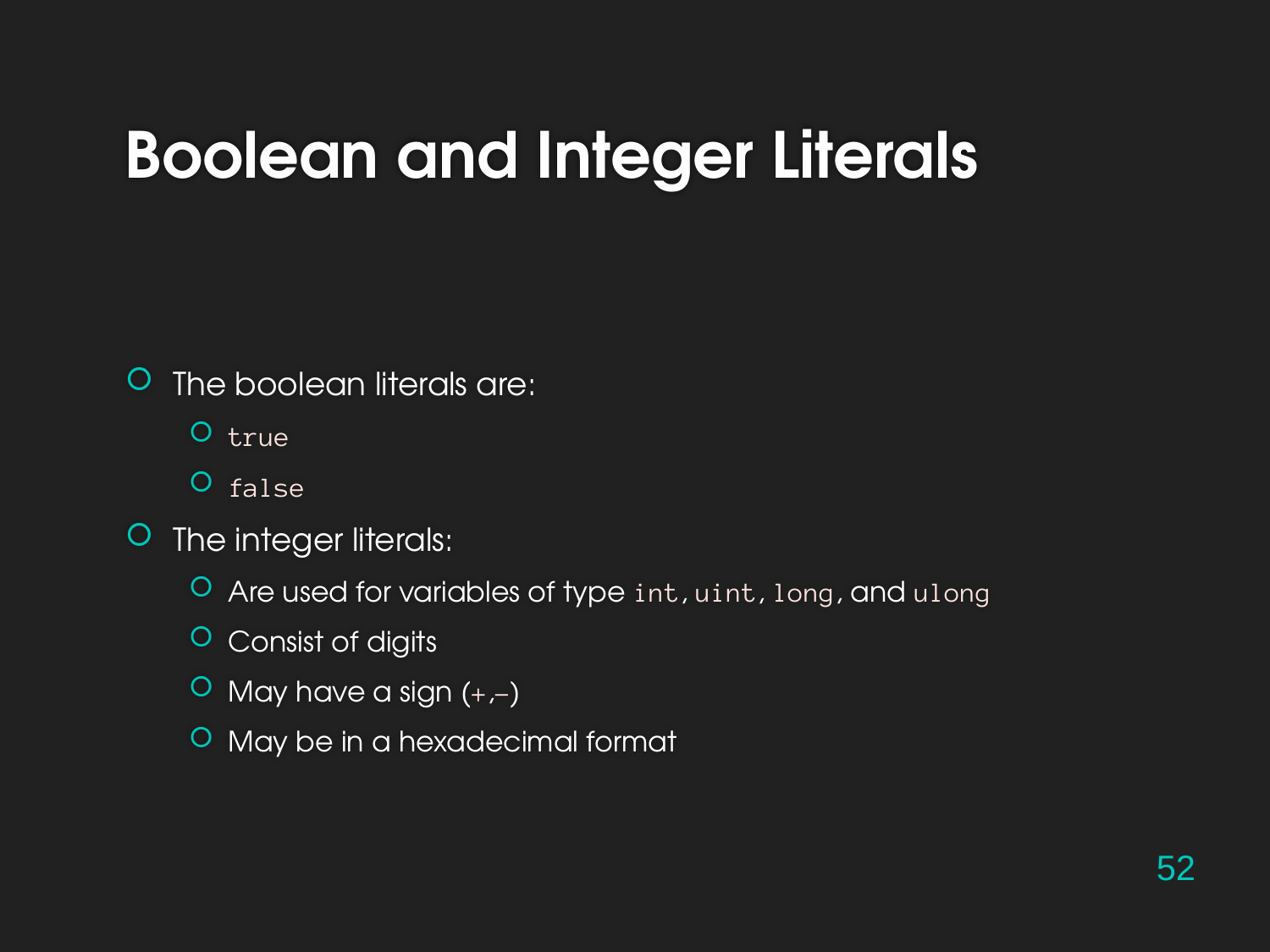

# Boolean and Integer Literals
The boolean literals are:
true
false
The integer literals:
Are used for variables of type int, uint, long, and ulong
Consist of digits
May have a sign (+,-)
May be in a hexadecimal format
52